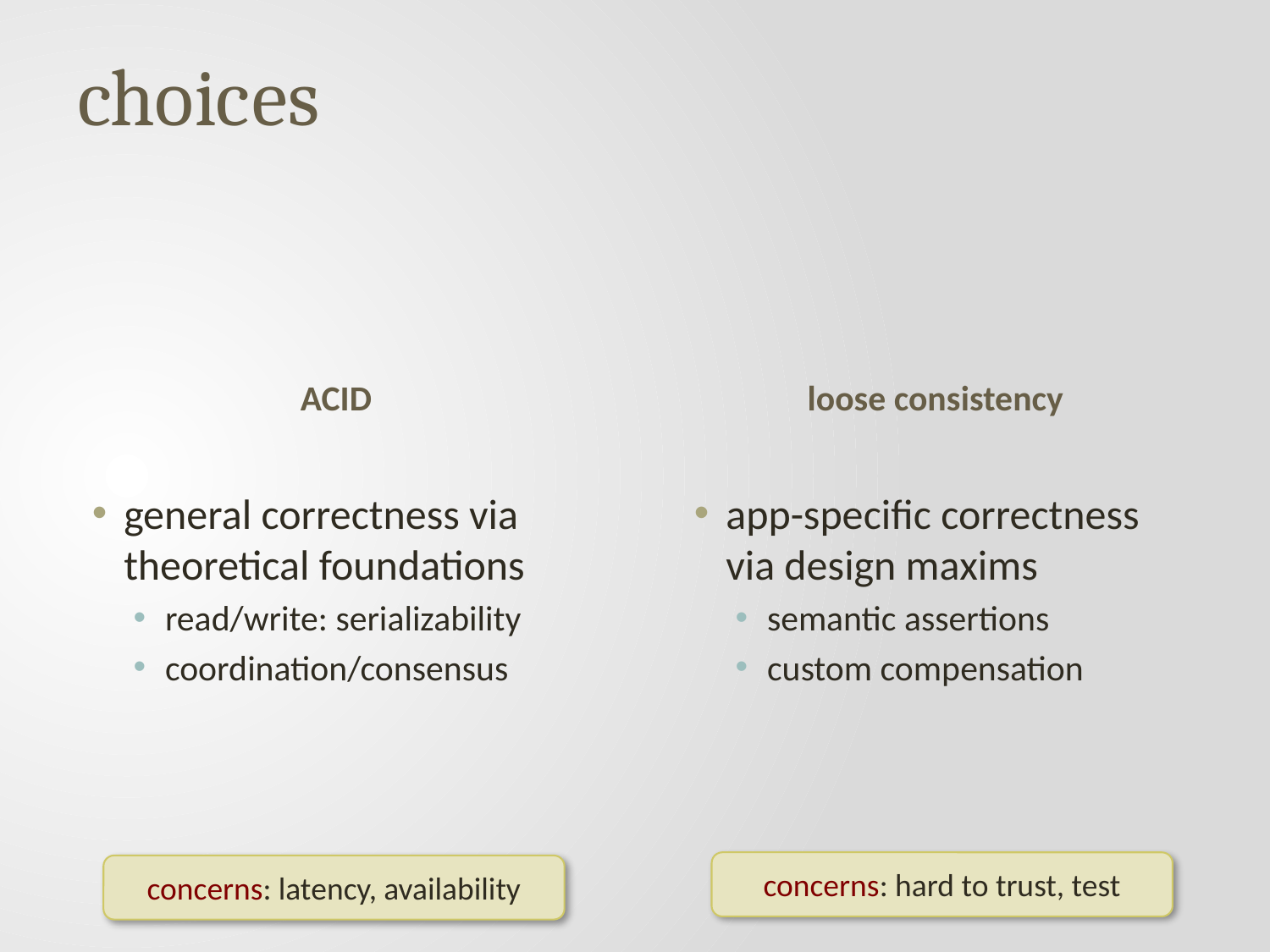

# choices
ACID
loose consistency
general correctness via theoretical foundations
read/write: serializability
coordination/consensus
app-specific correctness via design maxims
semantic assertions
custom compensation
concerns: hard to trust, test
concerns: latency, availability